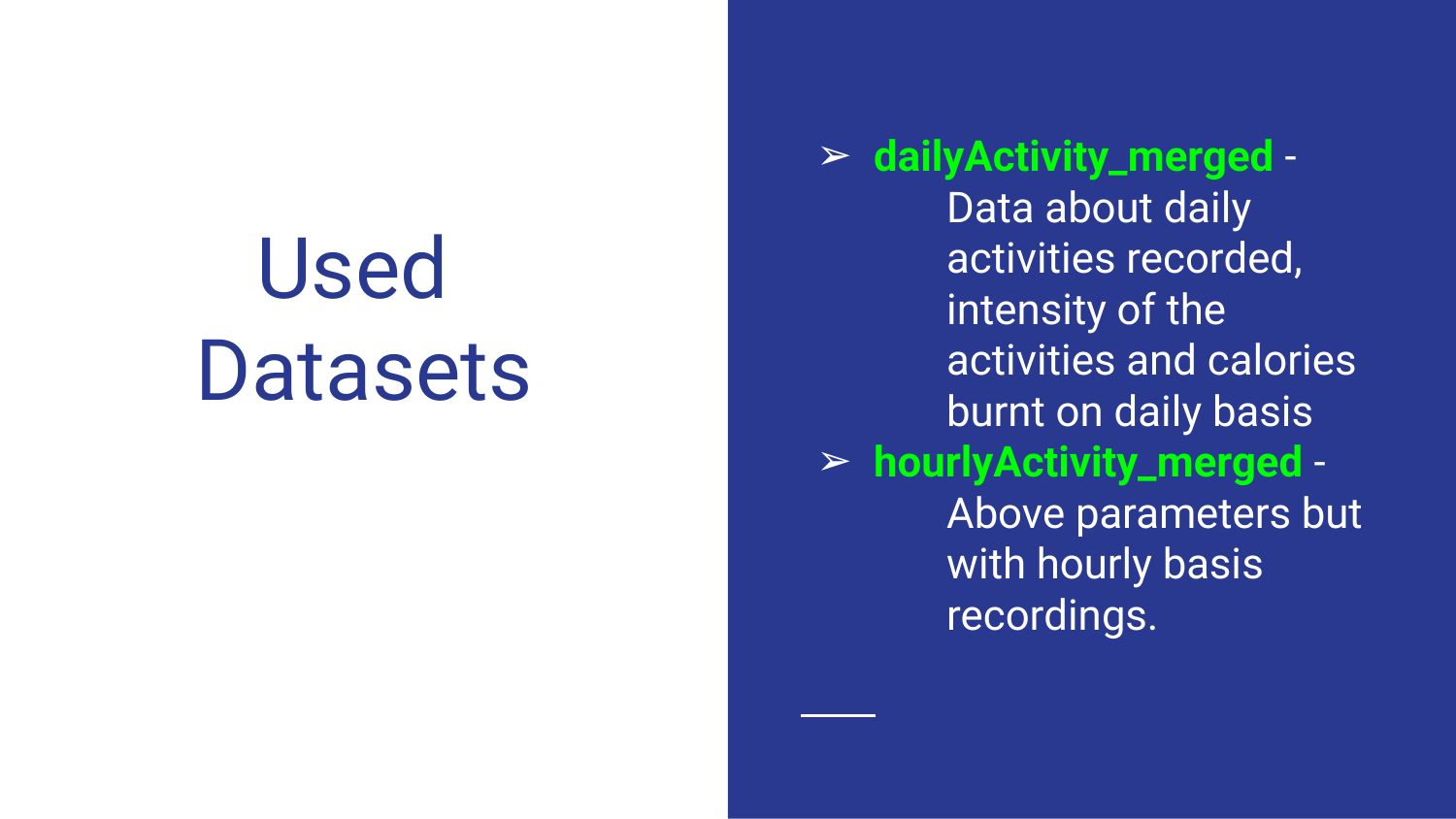

dailyActivity_merged -
Data about daily activities recorded, intensity of the activities and calories burnt on daily basis
hourlyActivity_merged -
Above parameters but with hourly basis recordings.

# Used
Datasets